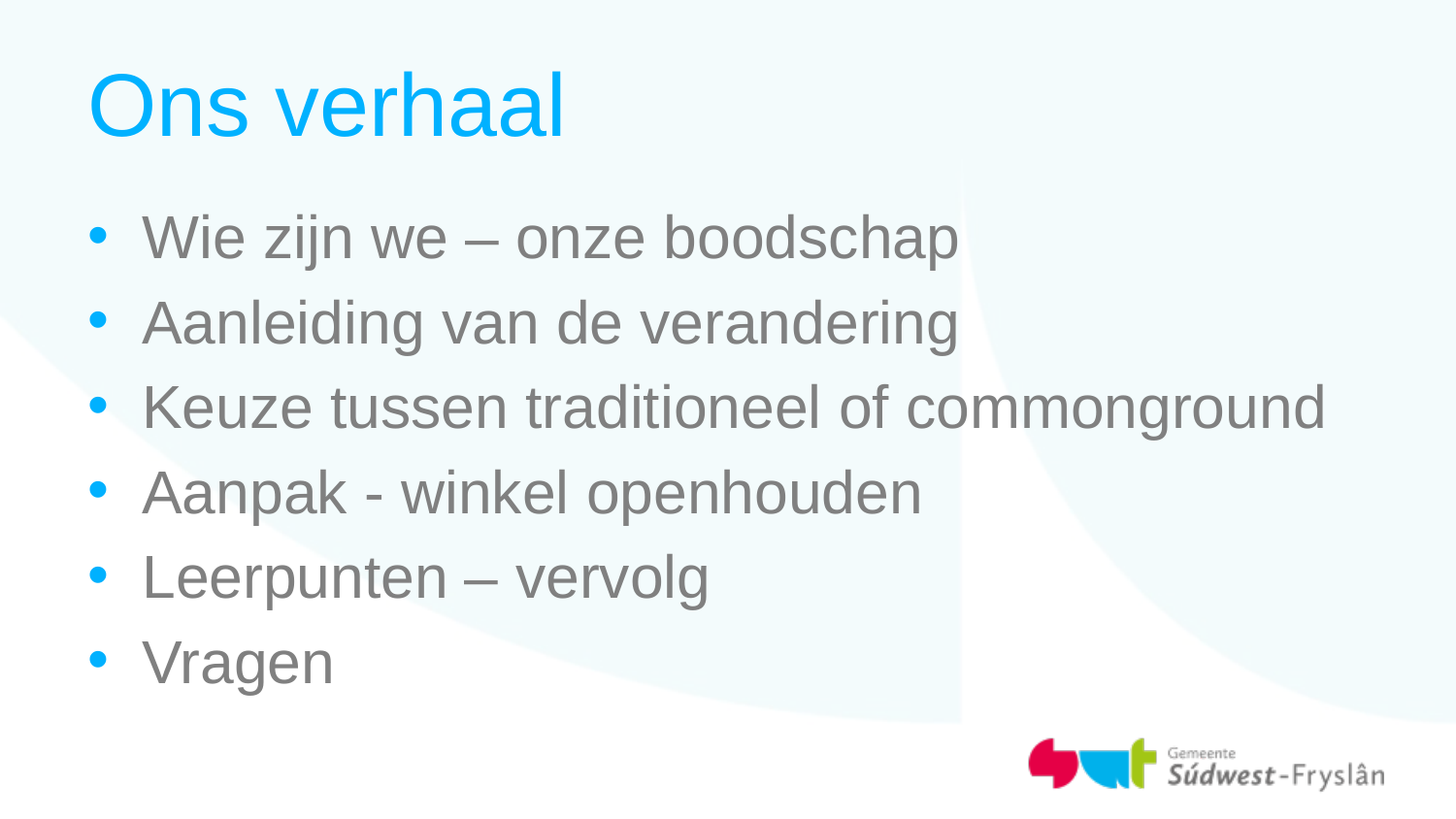

# Ons verhaal
Wie zijn we – onze boodschap
Aanleiding van de verandering
Keuze tussen traditioneel of commonground
Aanpak - winkel openhouden
Leerpunten – vervolg
Vragen